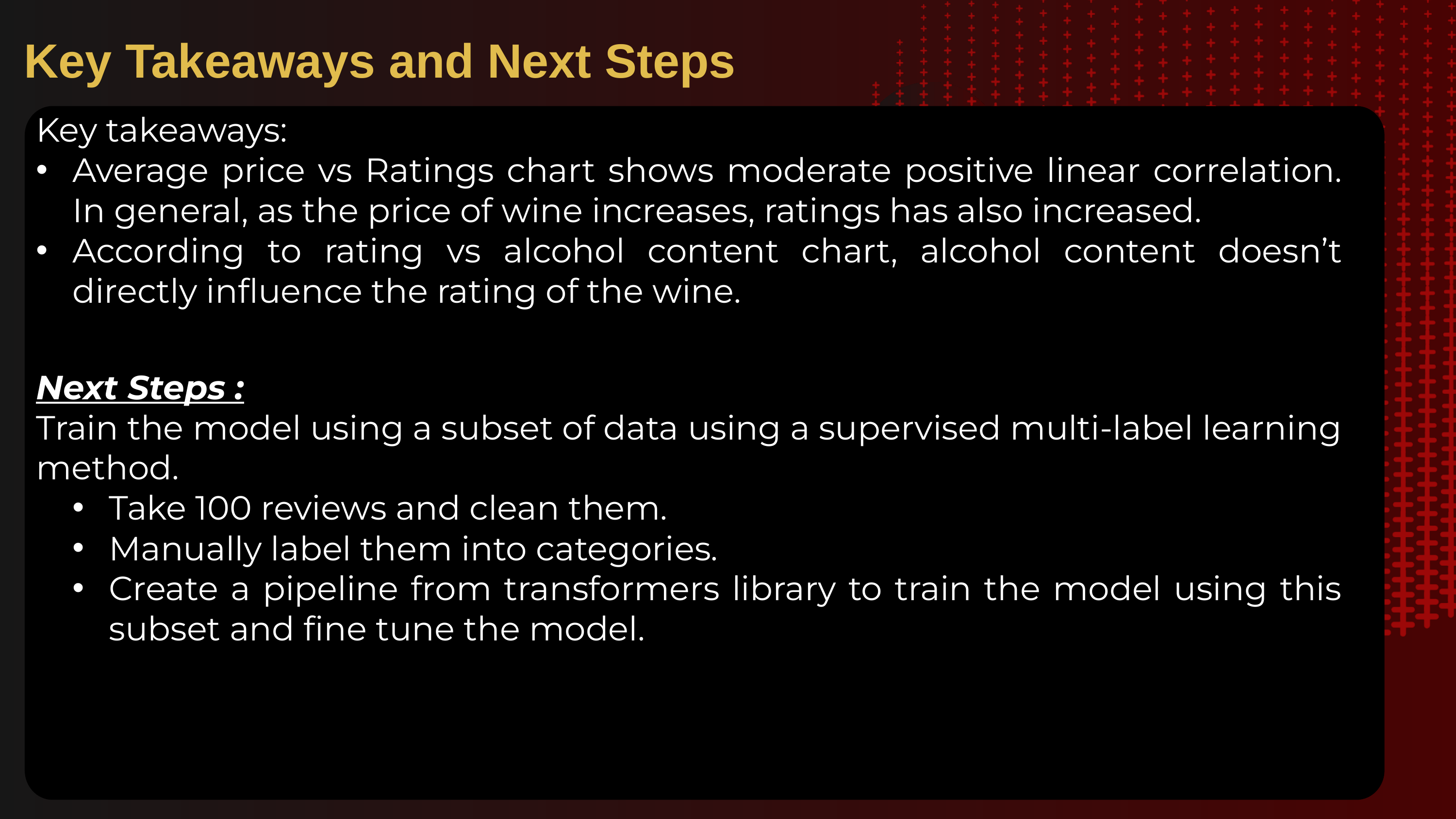

Key Takeaways and Next Steps

Key takeaways:
Average price vs Ratings chart shows moderate positive linear correlation. In general, as the price of wine increases, ratings has also increased.
According to rating vs alcohol content chart, alcohol content doesn’t directly influence the rating of the wine.

Next Steps :
Train the model using a subset of data using a supervised multi-label learning method.
Take 100 reviews and clean them.
Manually label them into categories.
Create a pipeline from transformers library to train the model using this subset and fine tune the model.